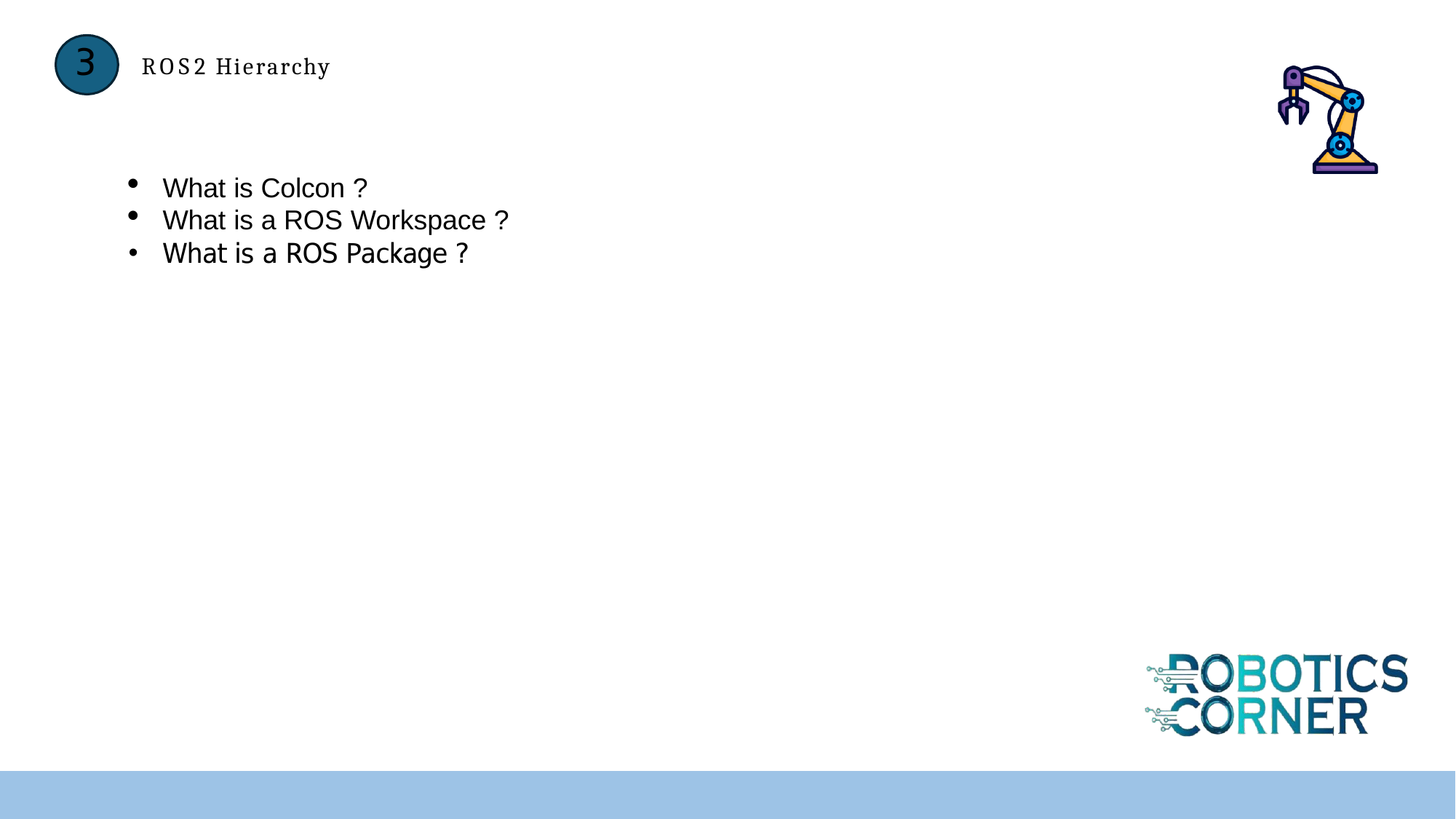

3	ROS2 Hierarchy
What is Colcon ?
What is a ROS Workspace ?
What is a ROS Package ?